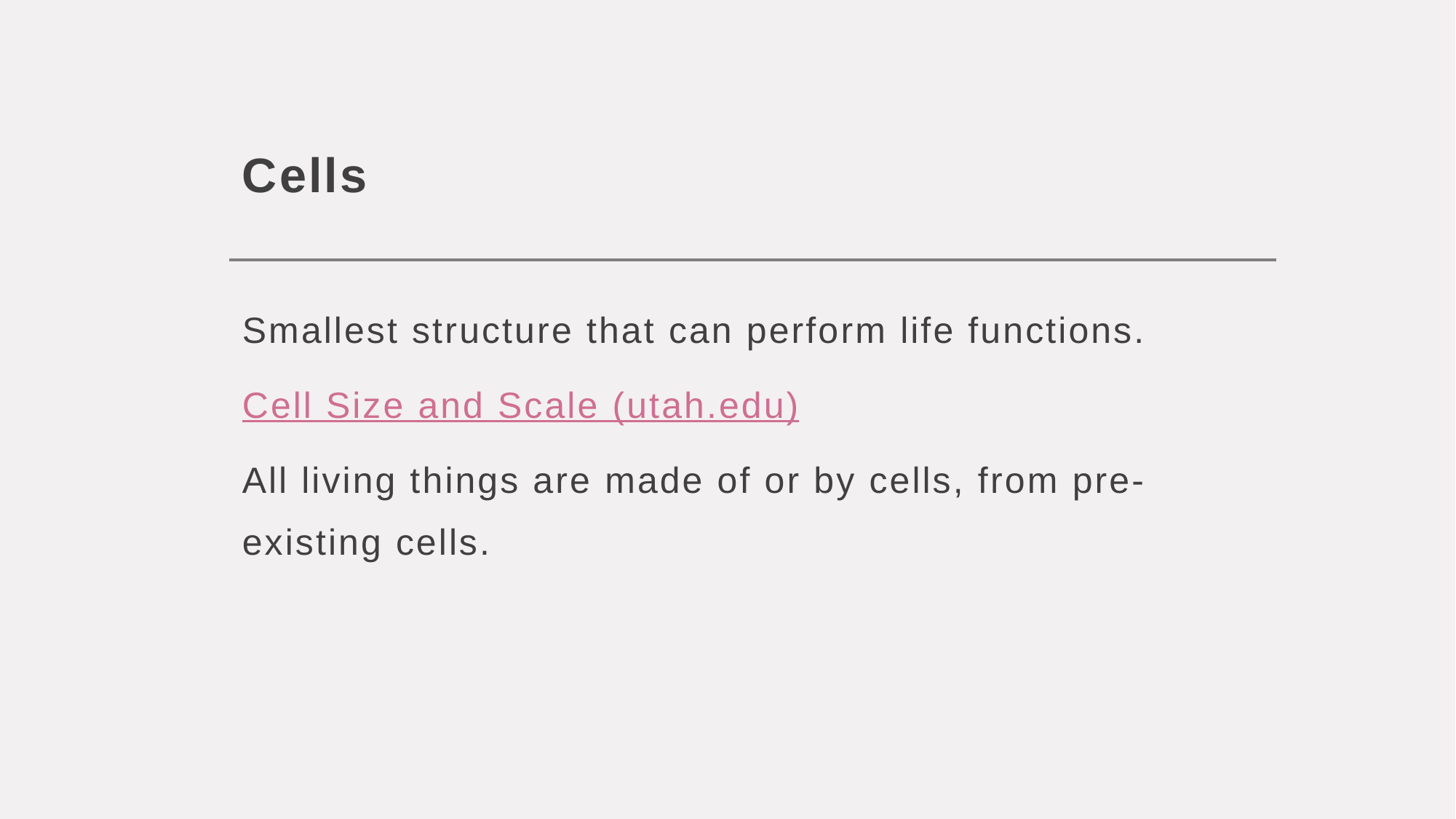

# Cells
Smallest structure that can perform life functions.
Cell Size and Scale (utah.edu)
All living things are made of or by cells, from pre-existing cells.